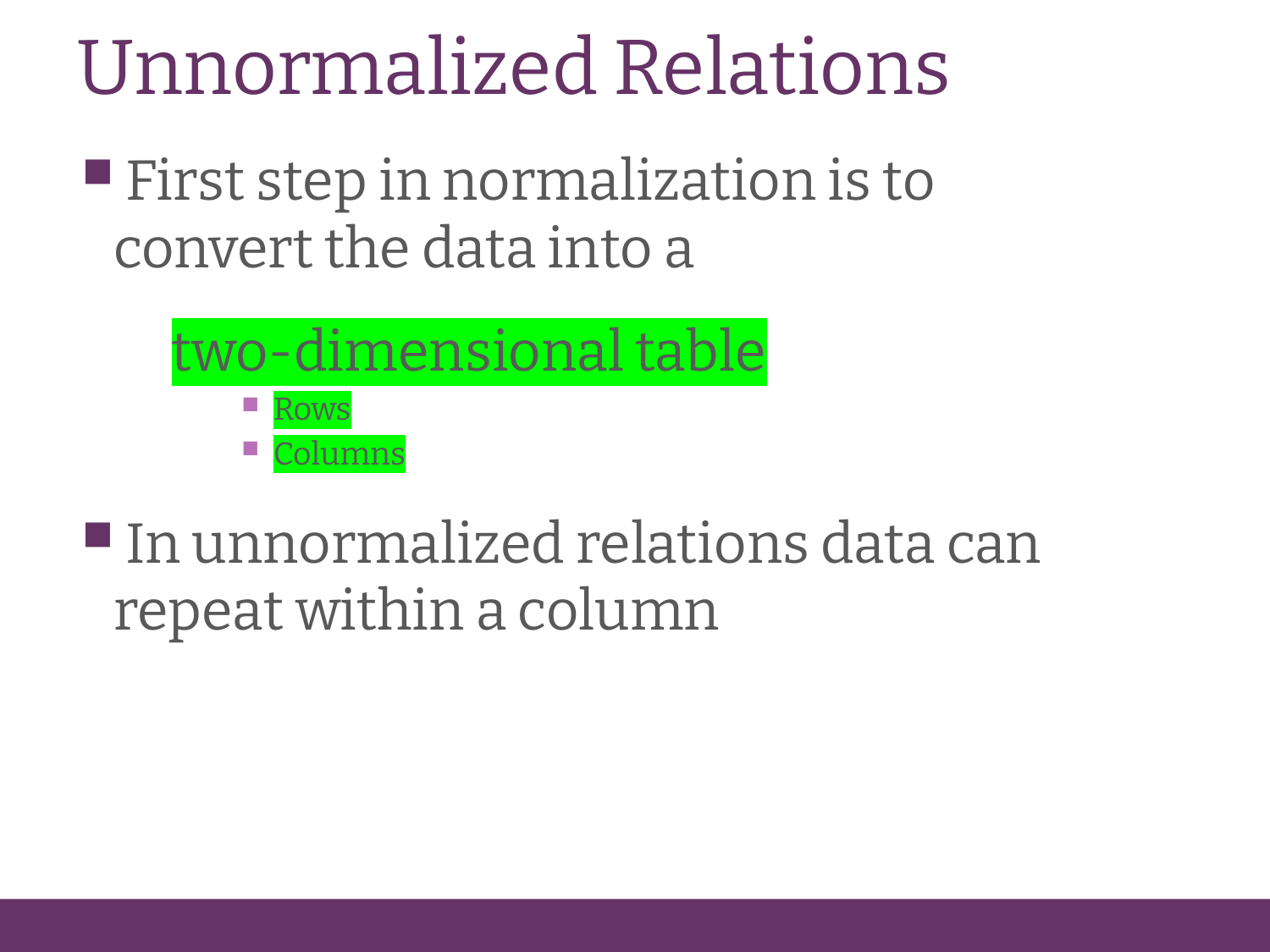

# Unnormalized Relations
29
 First step in normalization is to convert the data into a
        two-dimensional table
Rows
Columns
 In unnormalized relations data can repeat within a column